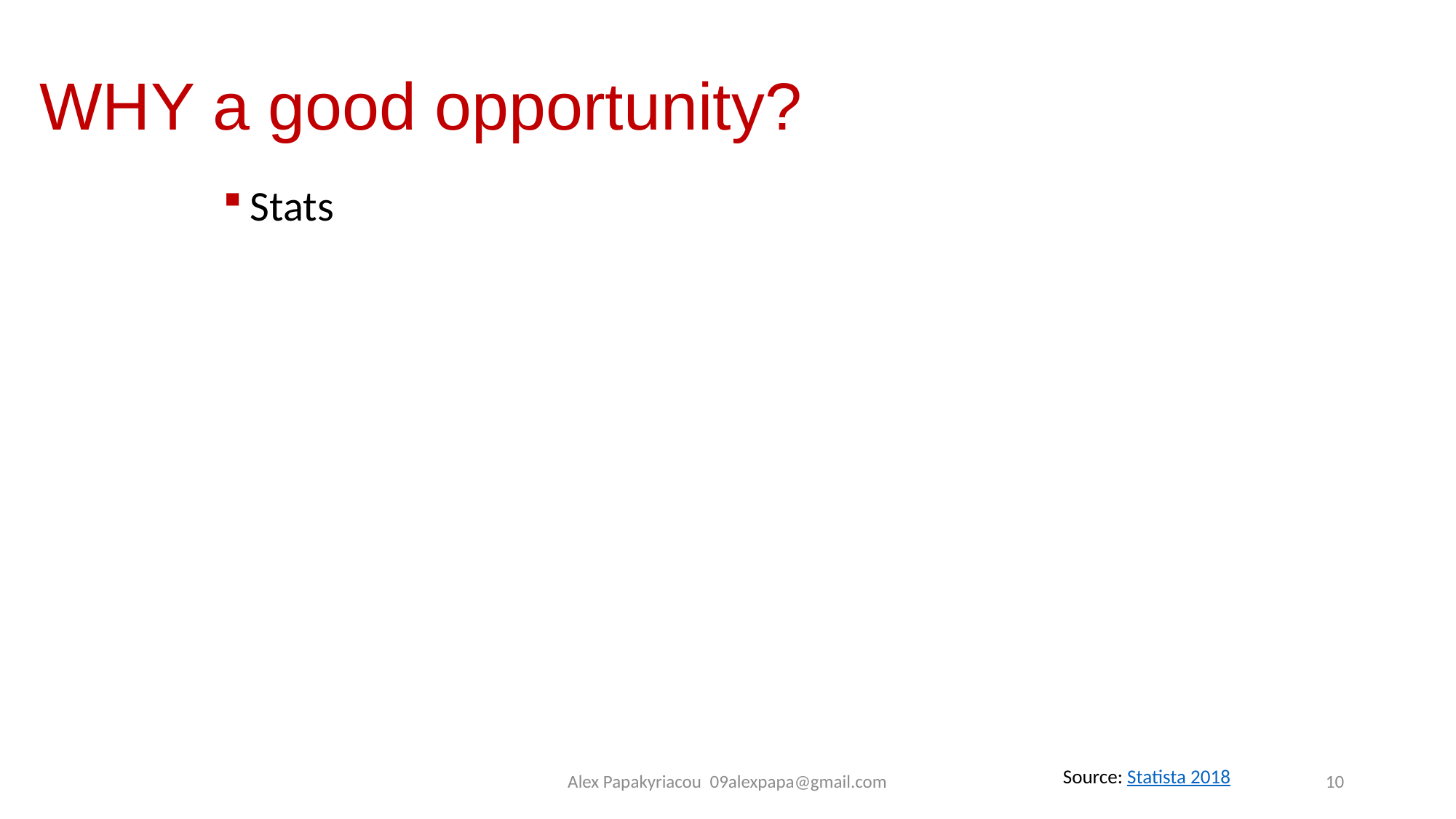

# WHY a good opportunity?
Stats
Source: Statista 2018
Alex Papakyriacou  09alexpapa@gmail.com
10